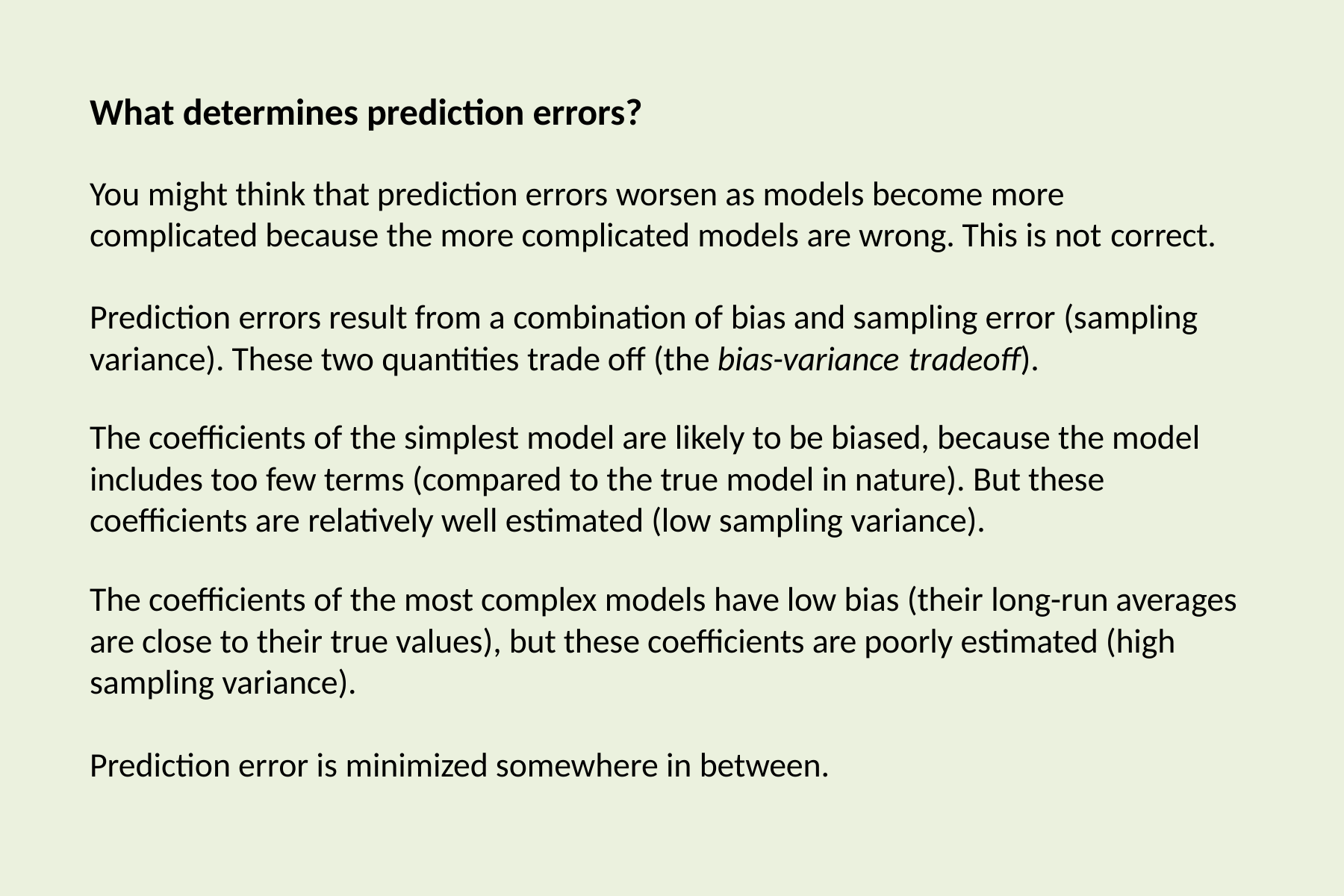

# What determines prediction errors?
You might think that prediction errors worsen as models become more  complicated because the more complicated models are wrong. This is not correct.

Prediction errors result from a combination of bias and sampling error (sampling  variance). These two quantities trade off (the bias-variance tradeoff).

The coefficients of the simplest model are likely to be biased, because the model  includes too few terms (compared to the true model in nature). But these  coefficients are relatively well estimated (low sampling variance).
The coefficients of the most complex models have low bias (their long-run averages  are close to their true values), but these coefficients are poorly estimated (high  sampling variance).

Prediction error is minimized somewhere in between.